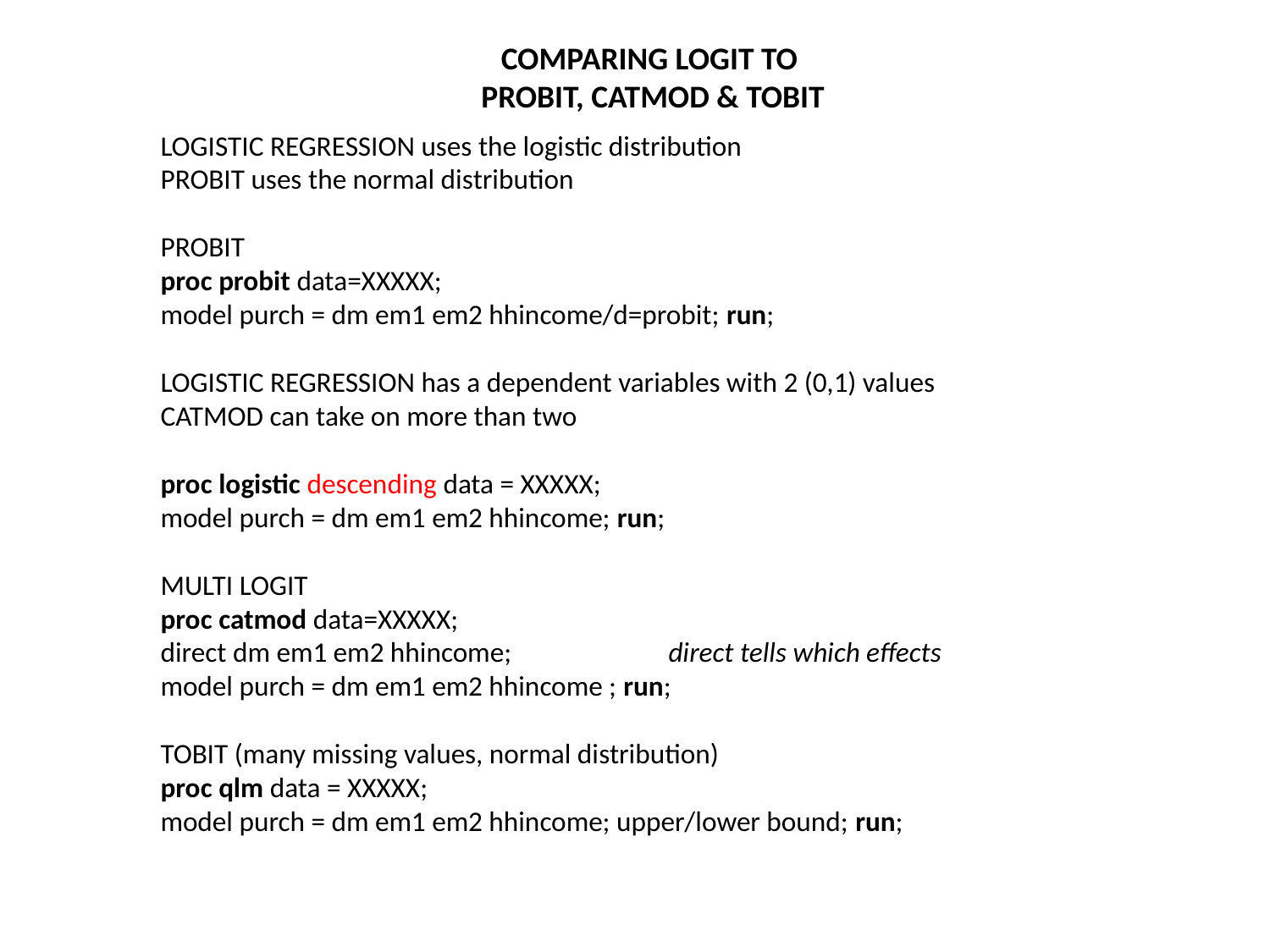

COMPARING LOGIT TO
PROBIT, CATMOD & TOBIT
LOGISTIC REGRESSION uses the logistic distribution
PROBIT uses the normal distribution

PROBIT
proc probit data=XXXXX;
model purch = dm em1 em2 hhincome/d=probit; run;

LOGISTIC REGRESSION has a dependent variables with 2 (0,1) values
CATMOD can take on more than two

proc logistic descending data = XXXXX;
model purch = dm em1 em2 hhincome; run;

MULTI LOGIT
proc catmod data=XXXXX;
direct dm em1 em2 hhincome; 		direct tells which effects
model purch = dm em1 em2 hhincome ; run;

TOBIT (many missing values, normal distribution)
proc qlm data = XXXXX;
model purch = dm em1 em2 hhincome; upper/lower bound; run;